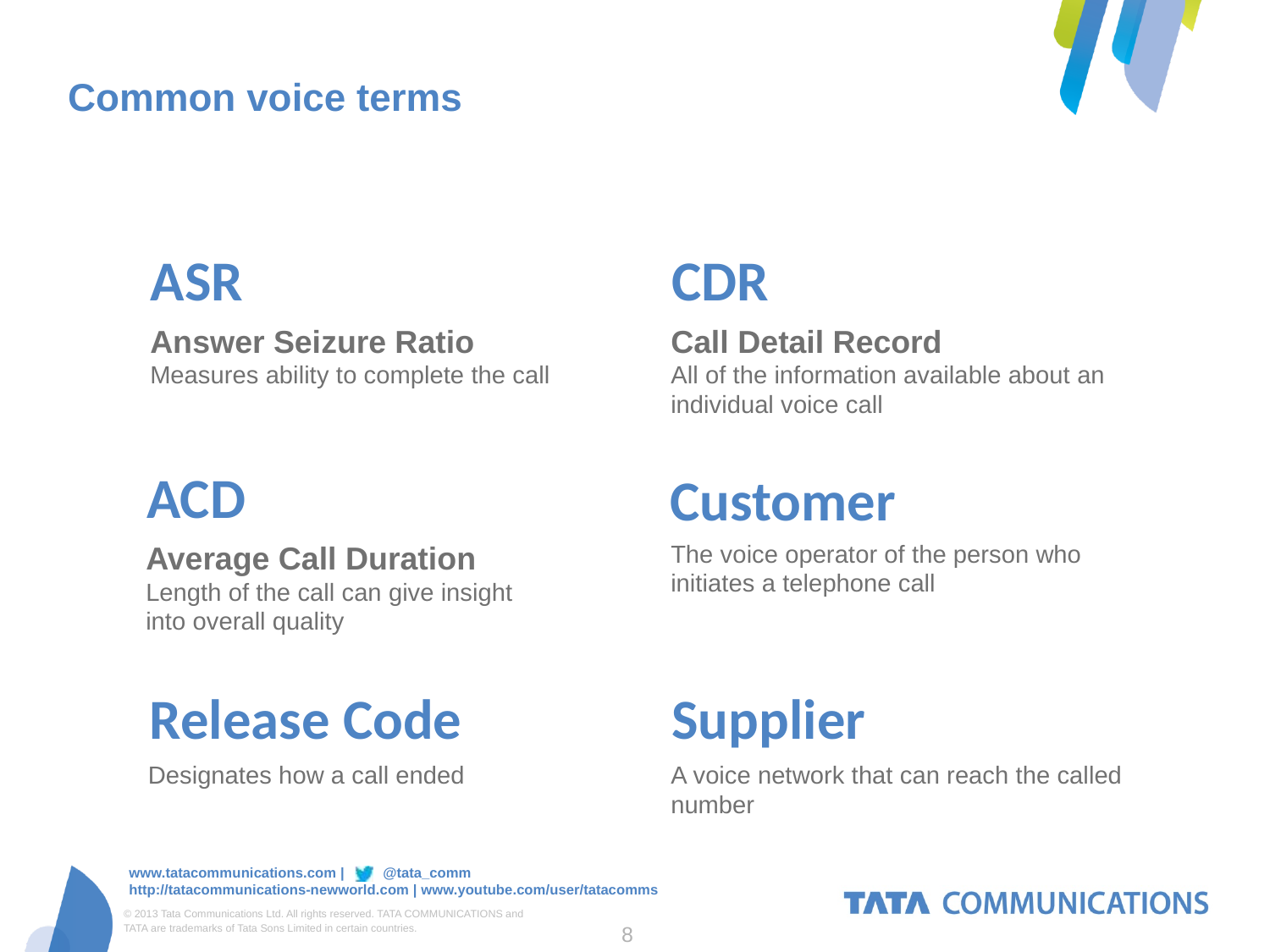

# Common voice terms
ASR
Answer Seizure Ratio
Measures ability to complete the call
CDR
Call Detail Record
All of the information available about an individual voice call
ACD
Average Call Duration
Length of the call can give insight into overall quality
Customer
The voice operator of the person who initiates a telephone call
Release Code
Designates how a call ended
Supplier
A voice network that can reach the called number
8